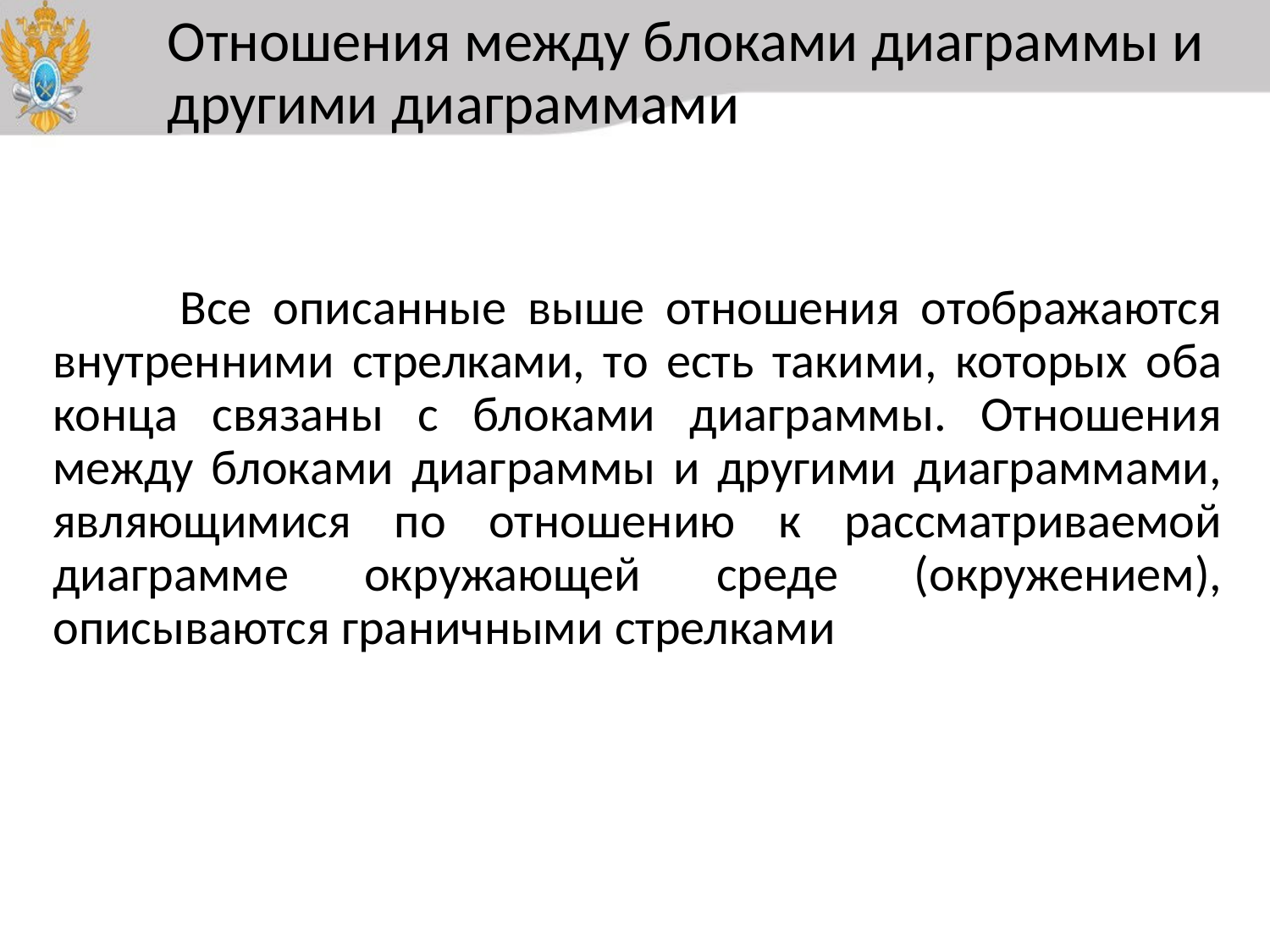

# Отношения между блоками диаграммы и другими диаграммами
	Все описанные выше отношения отображаются внутренними стрелками, то есть такими, которых оба конца связаны с блоками диаграммы. Отношения между блоками диаграммы и другими диаграммами, являющимися по отношению к рассматриваемой диаграмме окружающей среде (окружением), описываются граничными стрелками